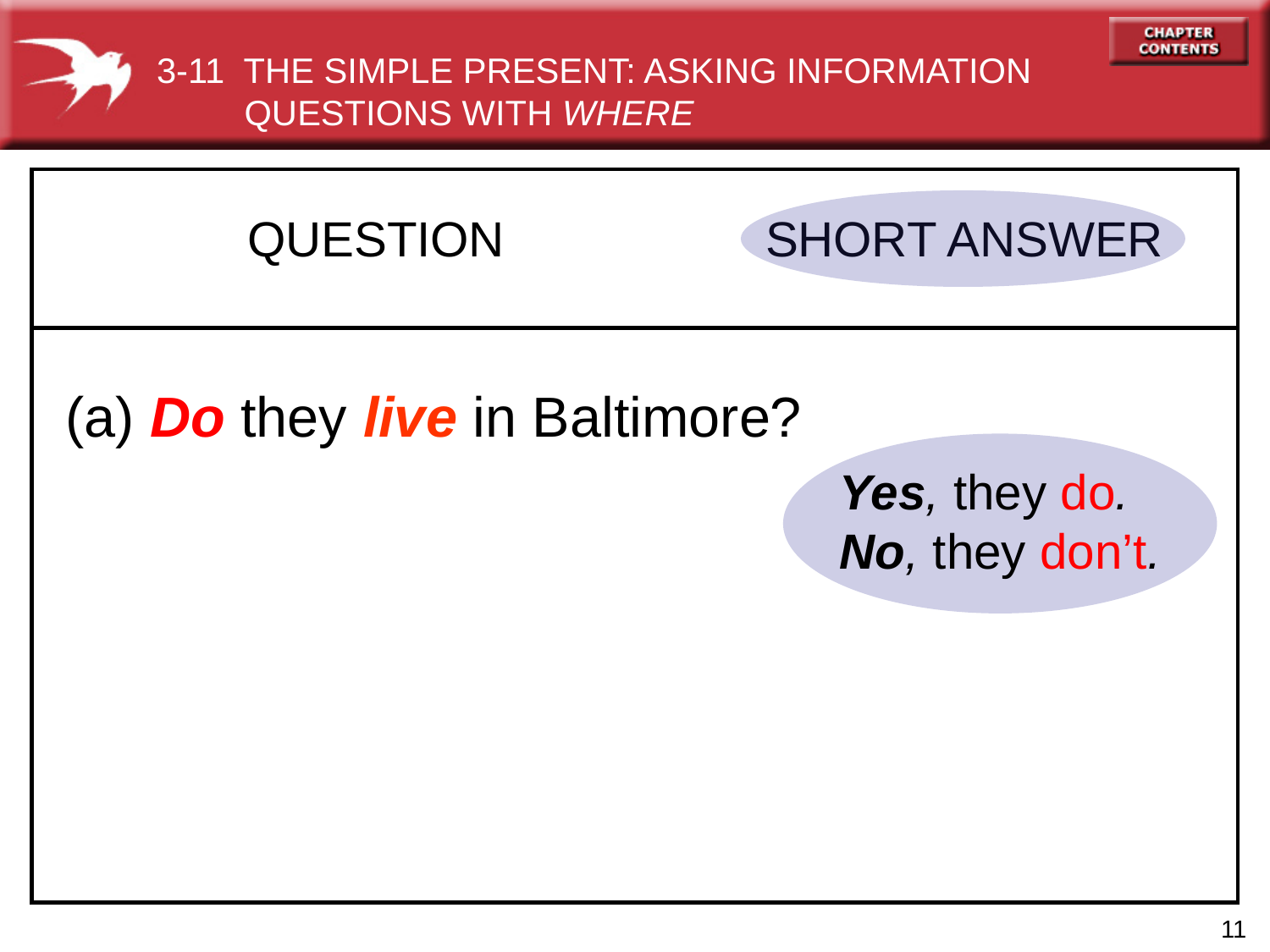

3-11  THE SIMPLE PRESENT: ASKING INFORMATION
         QUESTIONS WITH WHERE

QUESTION                   SHORT ANSWER

(a) Do they live in Baltimore?

Yes, they do.
No, they don’t.

11